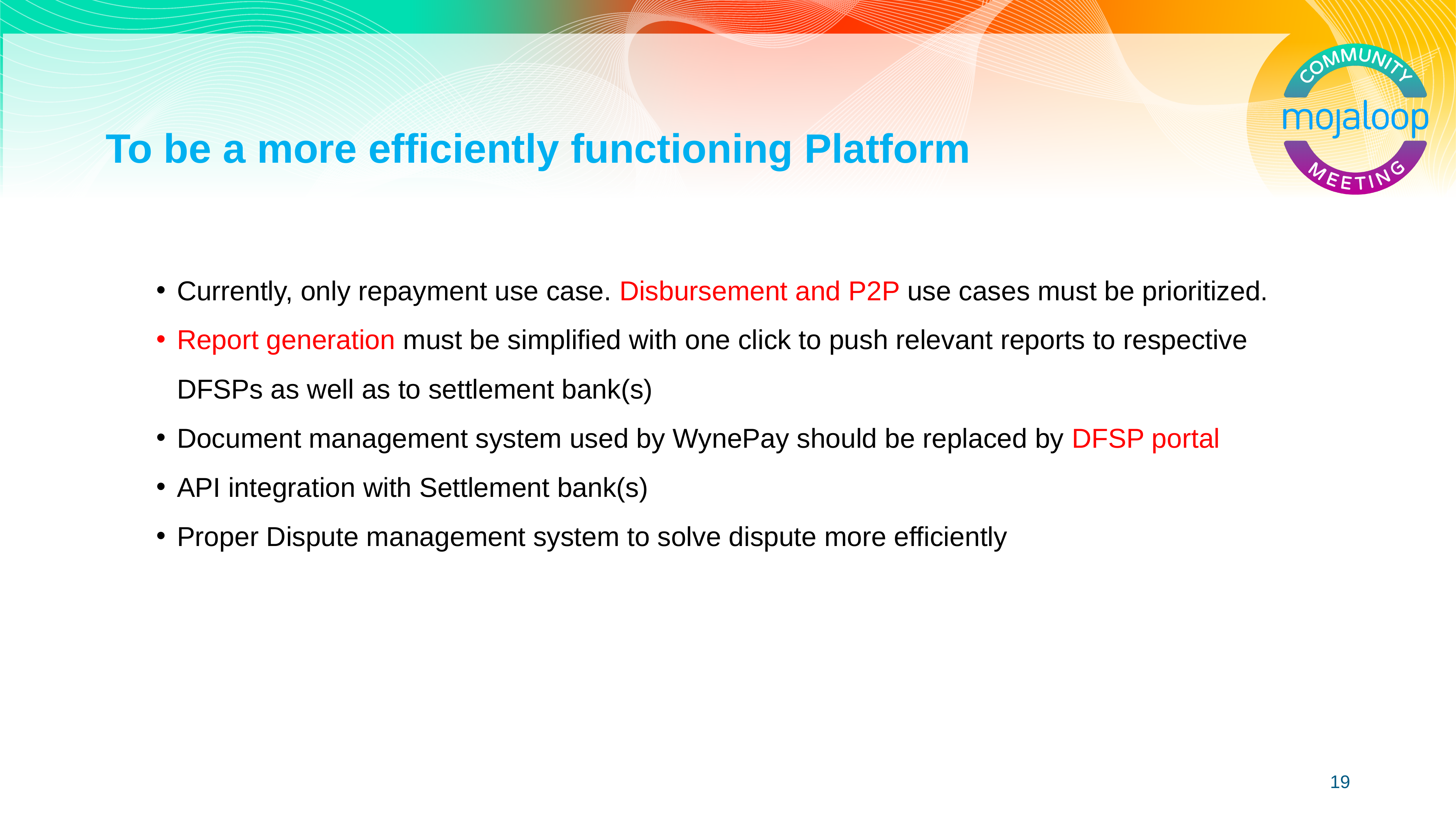

# To be a more efficiently functioning Platform
Currently, only repayment use case. Disbursement and P2P use cases must be prioritized.
Report generation must be simplified with one click to push relevant reports to respective DFSPs as well as to settlement bank(s)
Document management system used by WynePay should be replaced by DFSP portal
API integration with Settlement bank(s)
Proper Dispute management system to solve dispute more efficiently

19